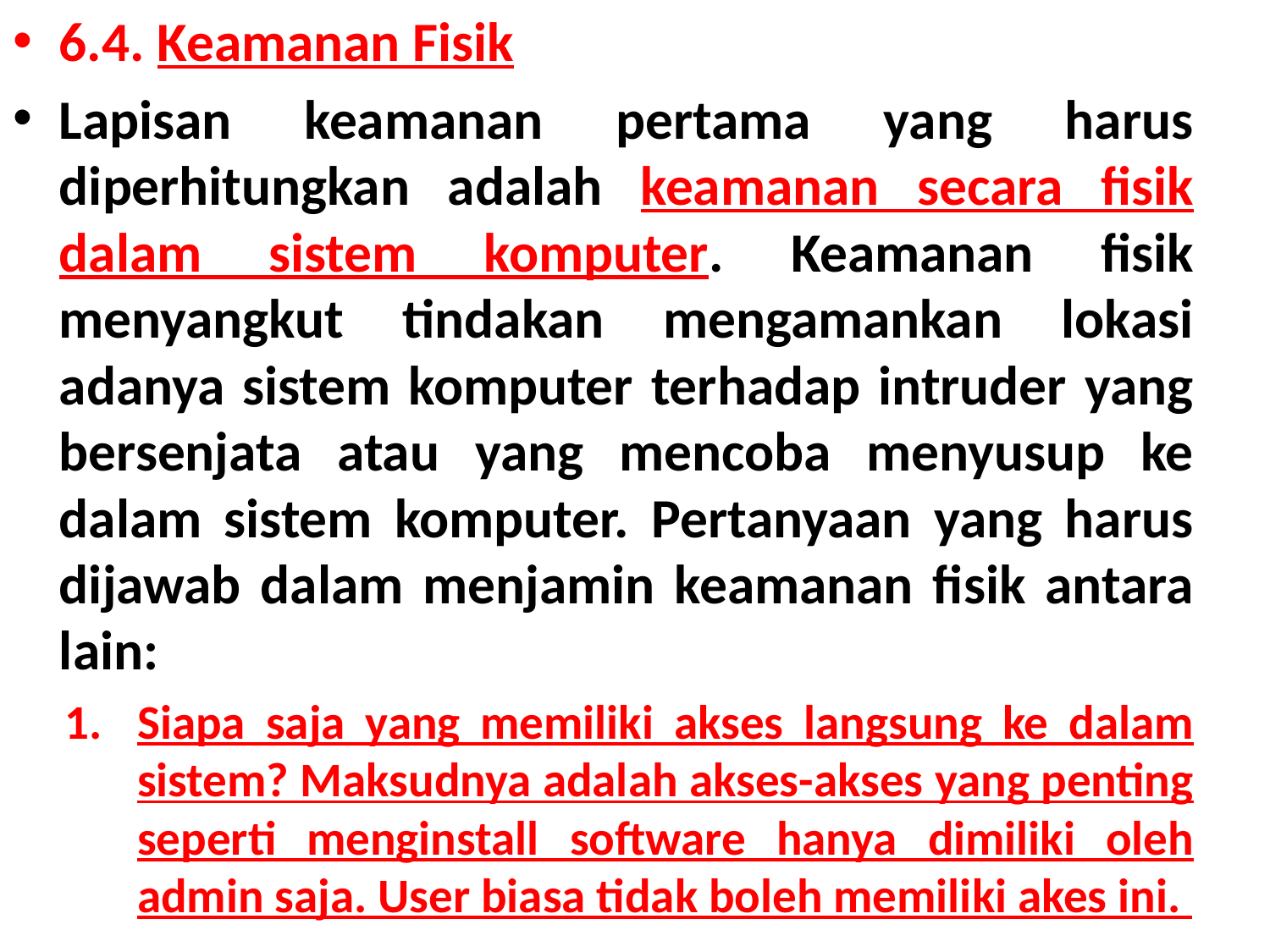

6.4. Keamanan Fisik
Lapisan keamanan pertama yang harus diperhitungkan adalah keamanan secara fisik dalam sistem komputer. Keamanan fisik menyangkut tindakan mengamankan lokasi adanya sistem komputer terhadap intruder yang bersenjata atau yang mencoba menyusup ke dalam sistem komputer. Pertanyaan yang harus dijawab dalam menjamin keamanan fisik antara lain:
Siapa saja yang memiliki akses langsung ke dalam sistem? Maksudnya adalah akses-akses yang penting seperti menginstall software hanya dimiliki oleh admin saja. User biasa tidak boleh memiliki akes ini.